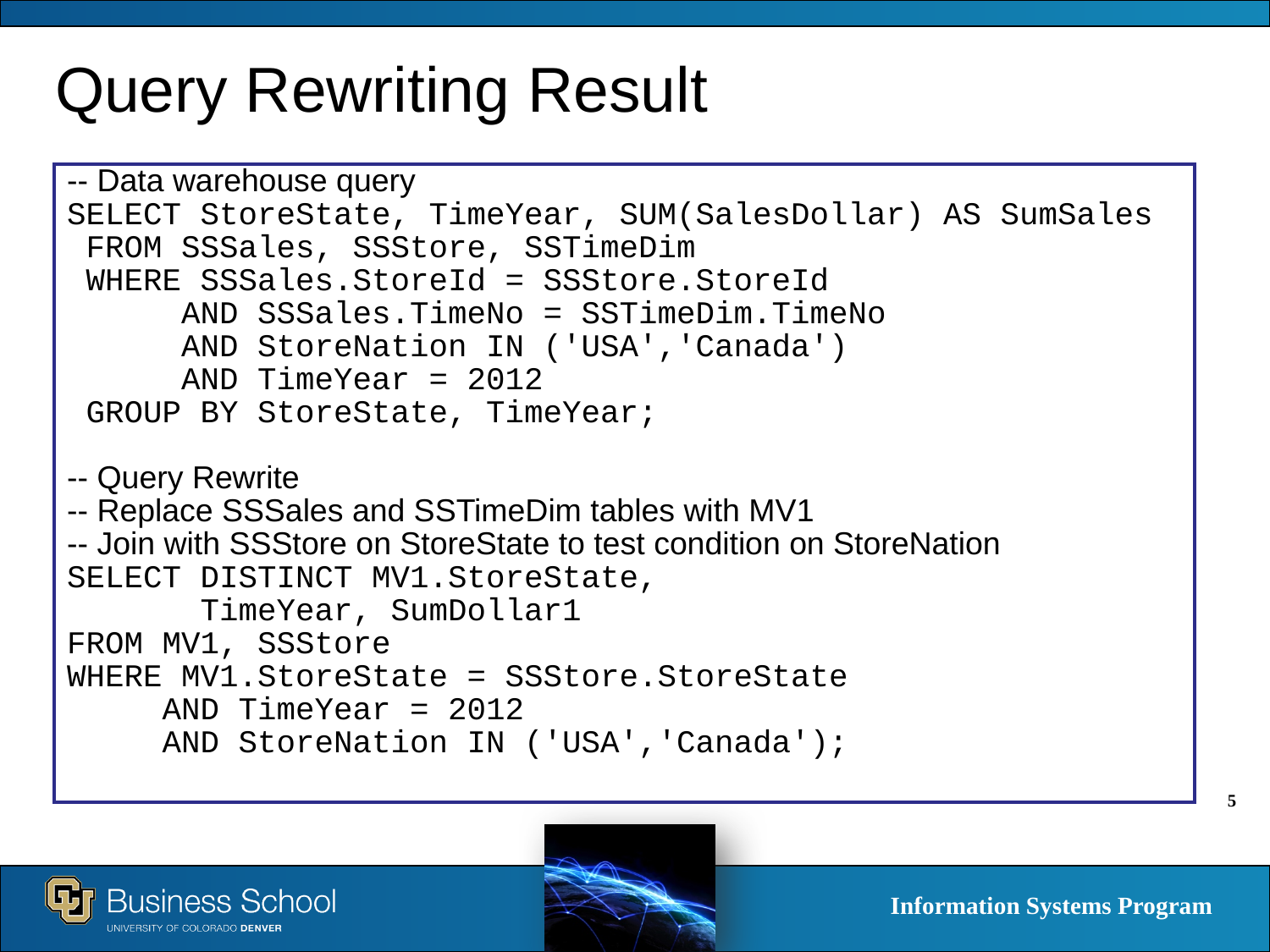

# Query Rewriting Result
-- Data warehouse query
SELECT StoreState, TimeYear, SUM(SalesDollar) AS SumSales
 FROM SSSales, SSStore, SSTimeDim
 WHERE SSSales.StoreId = SSStore.StoreId
      AND SSSales.TimeNo = SSTimeDim.TimeNo
      AND StoreNation IN ('USA','Canada')
      AND TimeYear = 2012
 GROUP BY StoreState, TimeYear;

-- Query Rewrite
-- Replace SSSales and SSTimeDim tables with MV1
-- Join with SSStore on StoreState to test condition on StoreNation
SELECT DISTINCT MV1.StoreState,
       TimeYear, SumDollar1
FROM MV1, SSStore
WHERE MV1.StoreState = SSStore.StoreState
     AND TimeYear = 2012
     AND StoreNation IN ('USA','Canada');